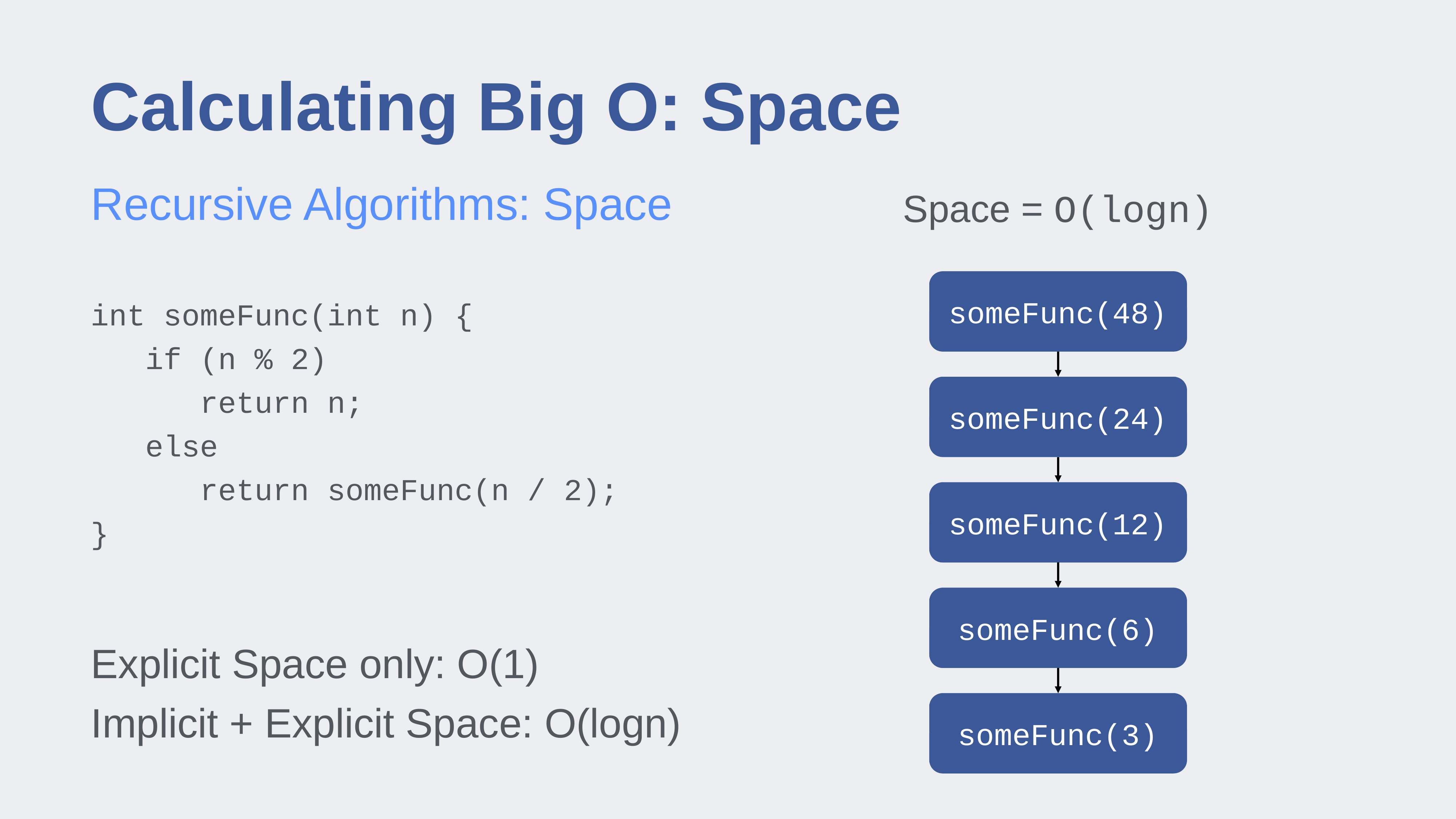

# Calculating Big O: Space
Recursive Algorithms: Space
Space = O(logn)
someFunc(48)
int someFunc(int n) {
	if (n % 2)
		return n;
	else
		return someFunc(n / 2);
}

someFunc(24)
someFunc(12)
Explicit Space only: O(1)
Implicit + Explicit Space: O(logn)
someFunc(6)
someFunc(3)